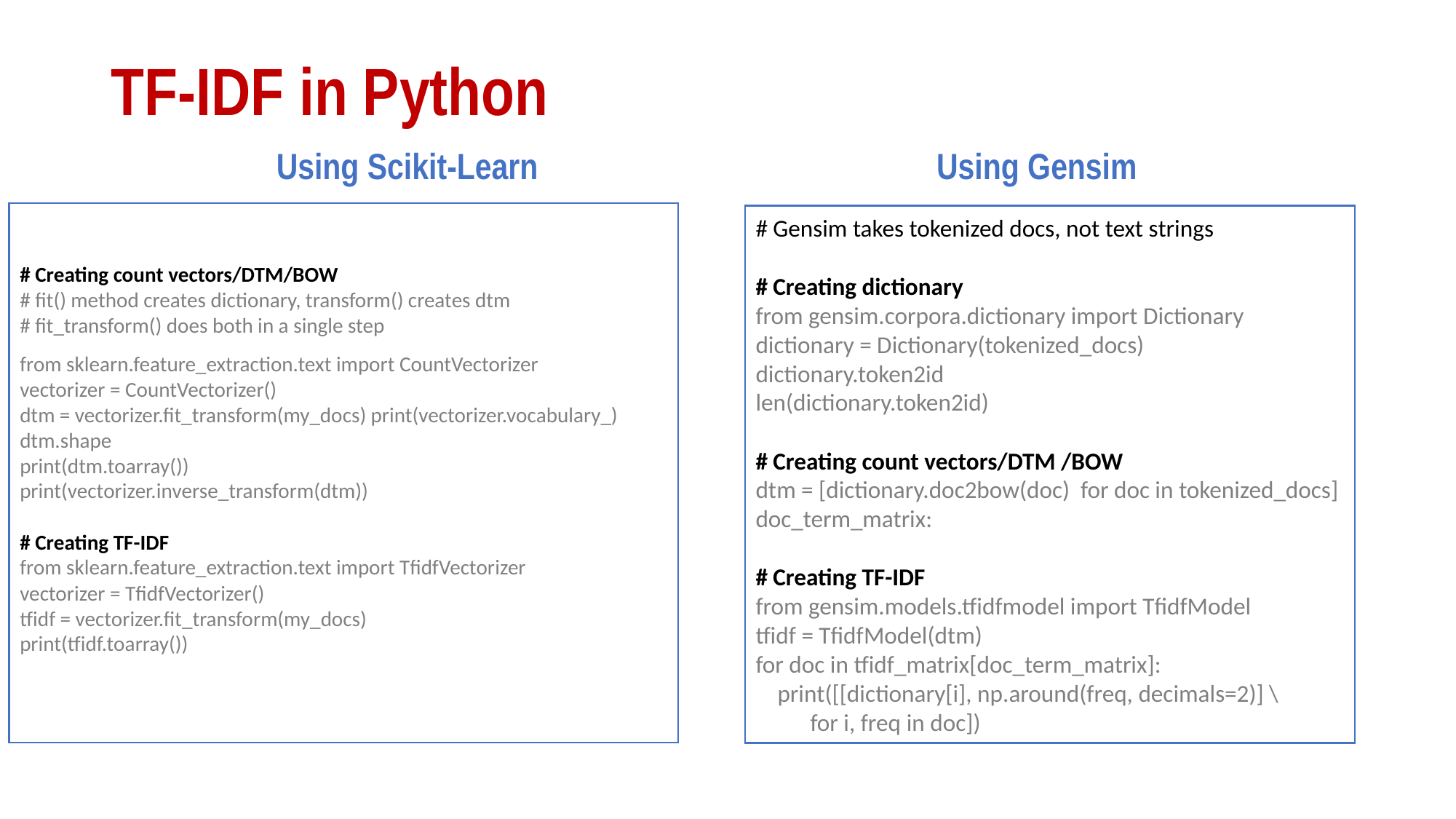

# TF-IDF in Python
Using Scikit-Learn
Using Gensim
# Creating count vectors/DTM/BOW
# fit() method creates dictionary, transform() creates dtm
# fit_transform() does both in a single step

from sklearn.feature_extraction.text import CountVectorizer
vectorizer = CountVectorizer()
dtm = vectorizer.fit_transform(my_docs) print(vectorizer.vocabulary_)
dtm.shape
print(dtm.toarray())
print(vectorizer.inverse_transform(dtm))

# Creating TF-IDF
from sklearn.feature_extraction.text import TfidfVectorizer
vectorizer = TfidfVectorizer()
tfidf = vectorizer.fit_transform(my_docs)
print(tfidf.toarray())

# Gensim takes tokenized docs, not text strings

# Creating dictionary
from gensim.corpora.dictionary import Dictionary
dictionary = Dictionary(tokenized_docs)
dictionary.token2id
len(dictionary.token2id)

# Creating count vectors/DTM /BOW
dtm = [dictionary.doc2bow(doc)  for doc in tokenized_docs]
doc_term_matrix:

# Creating TF-IDF
from gensim.models.tfidfmodel import TfidfModel
tfidf = TfidfModel(dtm)
for doc in tfidf_matrix[doc_term_matrix]:
    print([[dictionary[i], np.around(freq, decimals=2)] \
          for i, freq in doc])